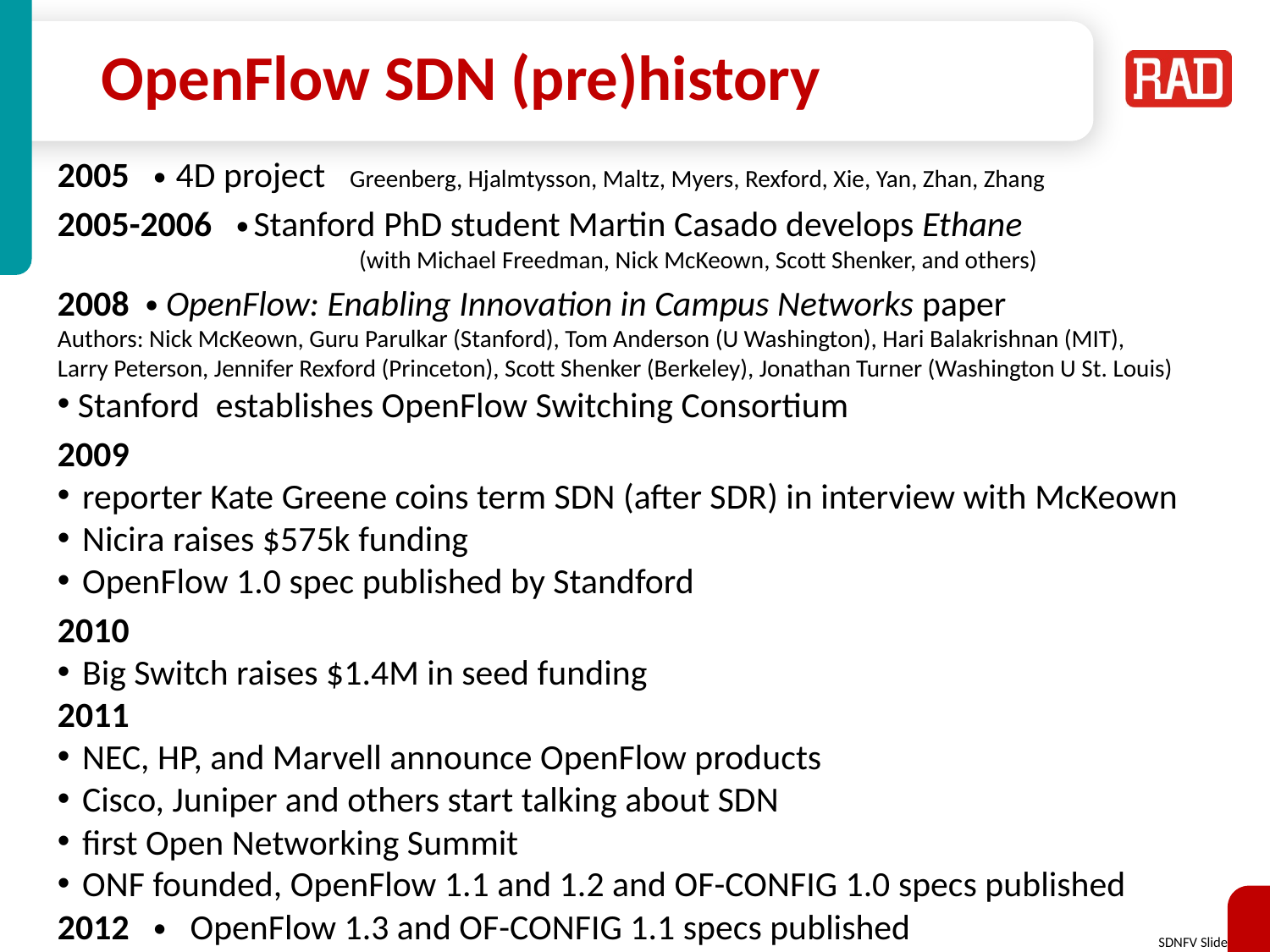

# OpenFlow SDN (pre)history
2005   ●  4D project   Greenberg, Hjalmtysson, Maltz, Myers, Rexford, Xie, Yan, Zhan, Zhang
2005-2006   ● Stanford PhD student Martin Casado develops Ethane
			(with Michael Freedman, Nick McKeown, Scott Shenker, and others)
2008  ● OpenFlow: Enabling Innovation in Campus Networks paper
Authors: Nick McKeown, Guru Parulkar (Stanford), Tom Anderson (U Washington), Hari Balakrishnan (MIT),
Larry Peterson, Jennifer Rexford (Princeton), Scott Shenker (Berkeley), Jonathan Turner (Washington U St. Louis)
 Stanford  establishes OpenFlow Switching Consortium
2009
reporter Kate Greene coins term SDN (after SDR) in interview with McKeown
Nicira raises $575k funding
OpenFlow 1.0 spec published by Standford
2010
Big Switch raises $1.4M in seed funding
2011
NEC, HP, and Marvell announce OpenFlow products
Cisco, Juniper and others start talking about SDN
first Open Networking Summit
ONF founded, OpenFlow 1.1 and 1.2 and OF-CONFIG 1.0 specs published
2012   ●   OpenFlow 1.3 and OF-CONFIG 1.1 specs published